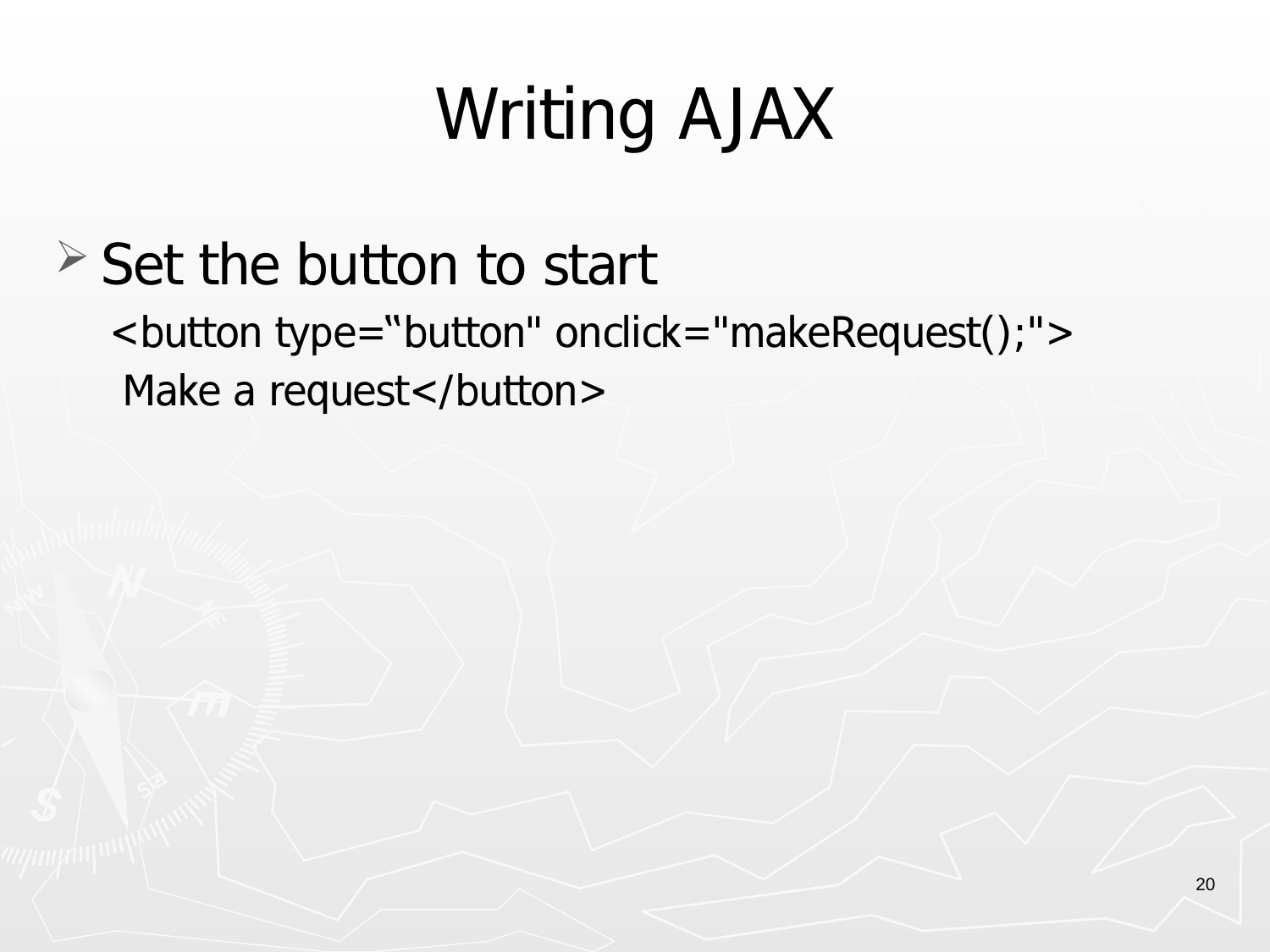

# Writing AJAX
Set the button to start
<button type=“button" onclick="makeRequest();">
 Make a request</button>

20